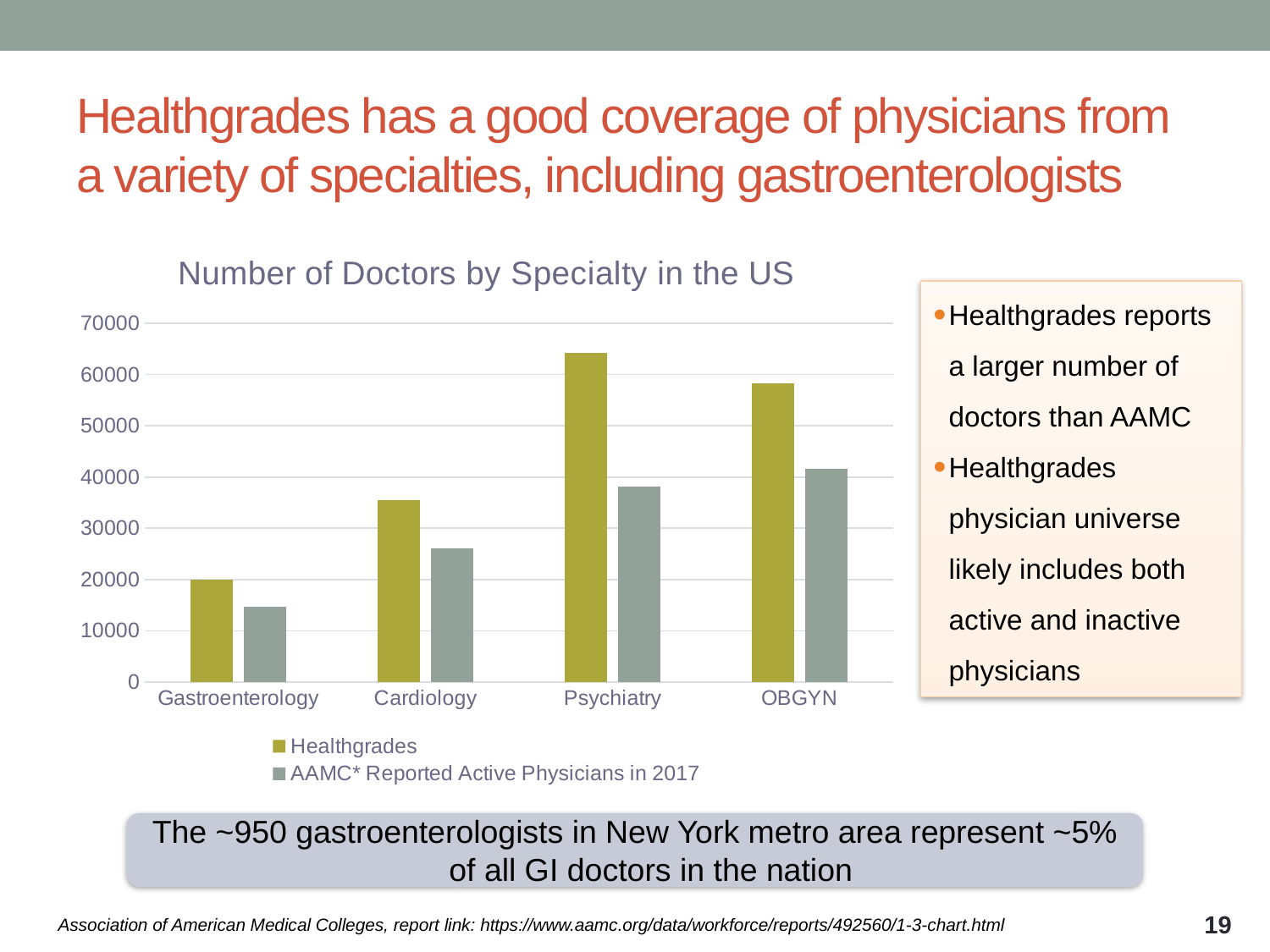

# Healthgrades has a good coverage of physicians from a variety of specialties, including gastroenterologists

### Chart: Number of Doctors by Specialty in the US

| Category | Healthgrades | AAMC* Reported Active Physicians in 2017 |
|---|---|---|
| Gastroenterology | 19941.0 | 14728.0 |
| Cardiology | 35410.0 | 26032.0 |
| Psychiatry | 64152.0 | 38185.0 |
| OBGYN | 58297.0 | 41619.0 |
Healthgrades reports a larger number of doctors than AAMC
Healthgrades physician universe likely includes both active and inactive physicians
The ~950 gastroenterologists in New York metro area represent ~5% of all GI doctors in the nation
Association of American Medical Colleges, report link: https://www.aamc.org/data/workforce/reports/492560/1-3-chart.html